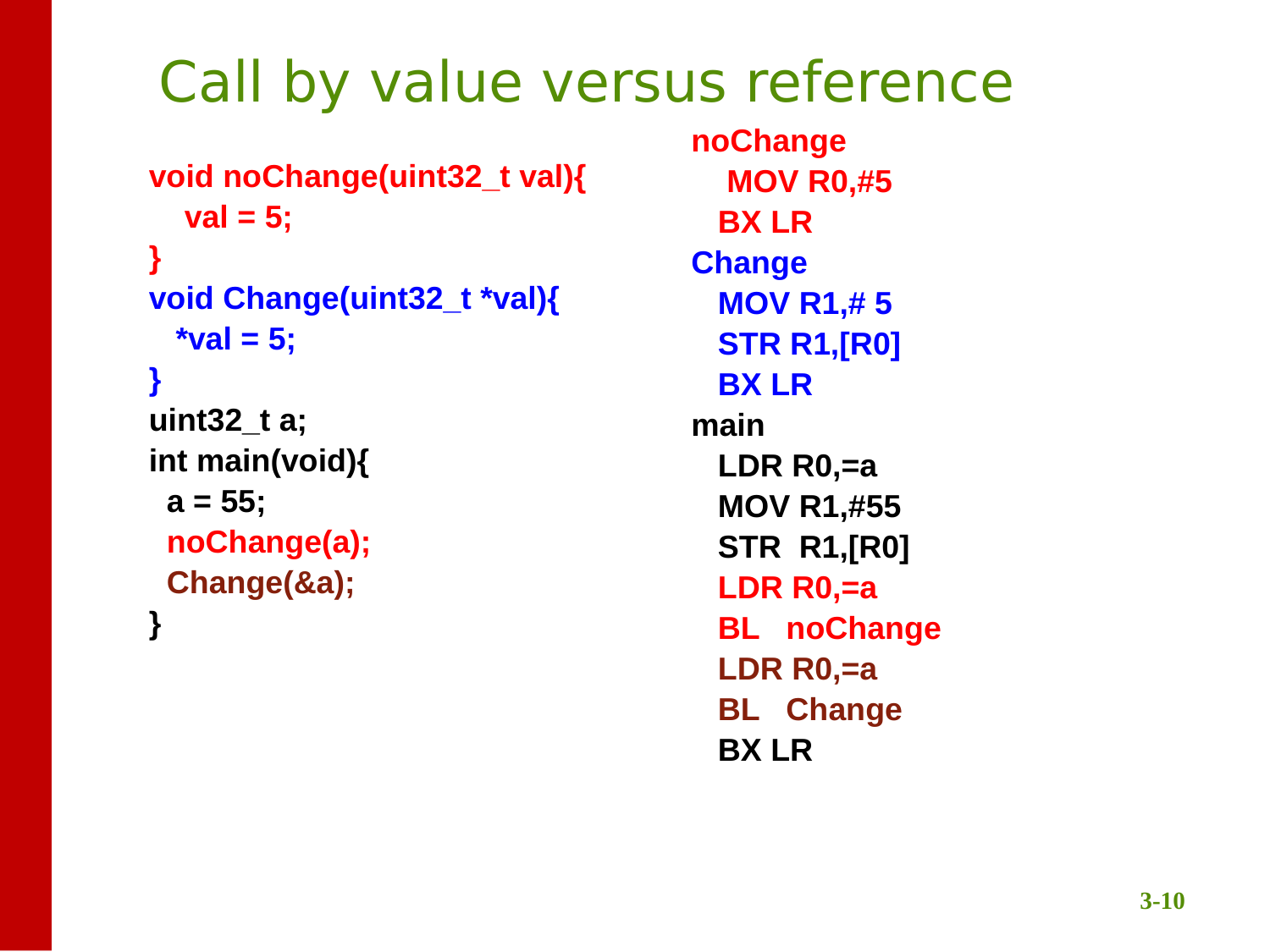

# Call by value versus reference
noChange
    MOV R0,#5
   BX LR
Change
   MOV R1,# 5
   STR R1,[R0]
   BX LR
main
   LDR R0,=a
   MOV R1,#55
   STR  R1,[R0]
   LDR R0,=a
   BL   noChange
   LDR R0,=a
   BL   Change
   BX LR

void noChange(uint32_t val){
    val = 5;
}
void Change(uint32_t *val){
   *val = 5;
}
uint32_t a;
int main(void){
  a = 55;
  noChange(a);
  Change(&a);
}